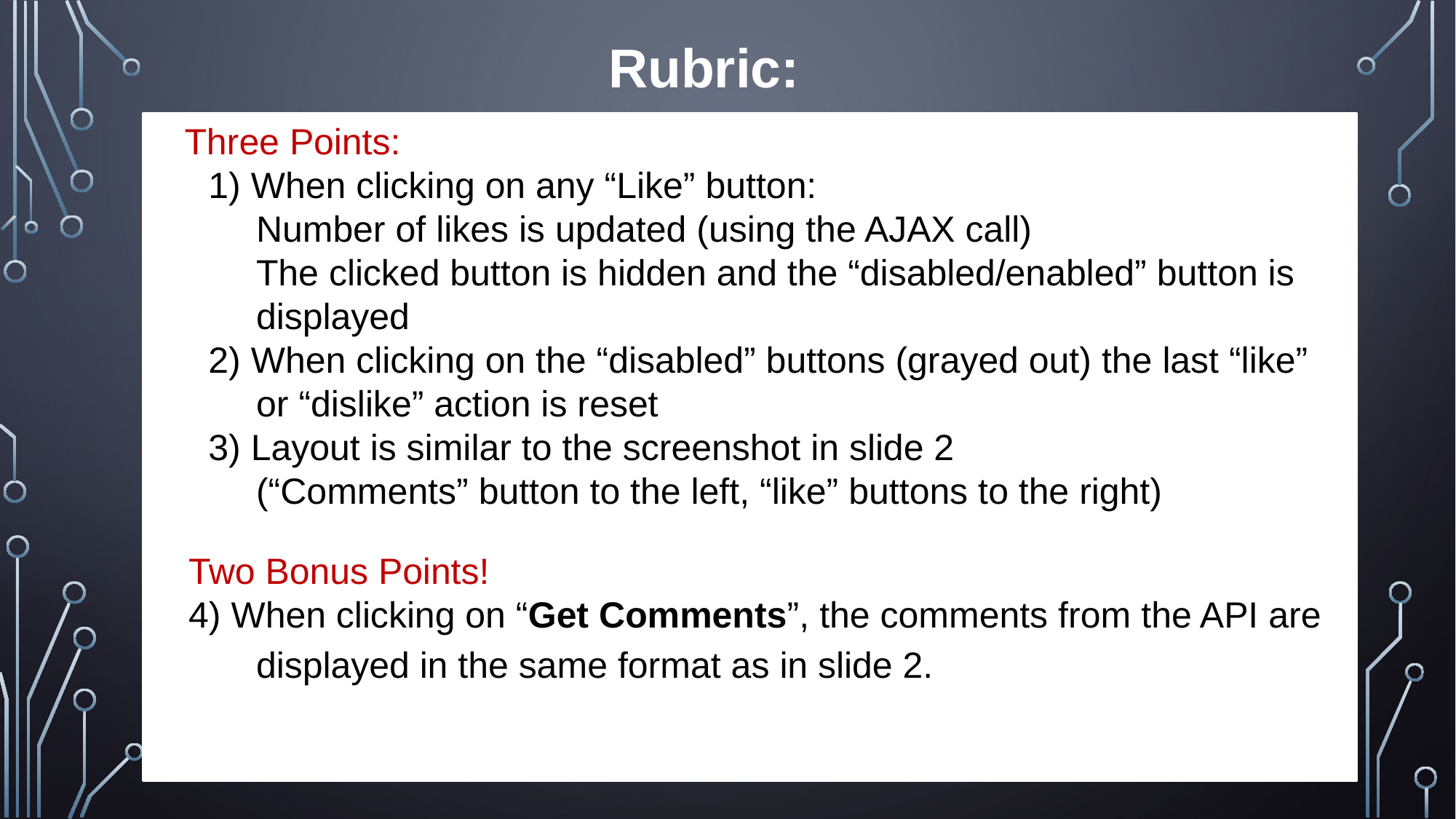

Rubric:
    Three Points:
1) When clicking on any “Like” button:
Number of likes is updated (using the AJAX call)
The clicked button is hidden and the “disabled/enabled” button is displayed
2) When clicking on the “disabled” buttons (grayed out) the last “like” or “dislike” action is reset
3) Layout is similar to the screenshot in slide 2
(“Comments” button to the left, “like” buttons to the right)

Two Bonus Points!
4) When clicking on “Get Comments”, the comments from the API are displayed in the same format as in slide 2.